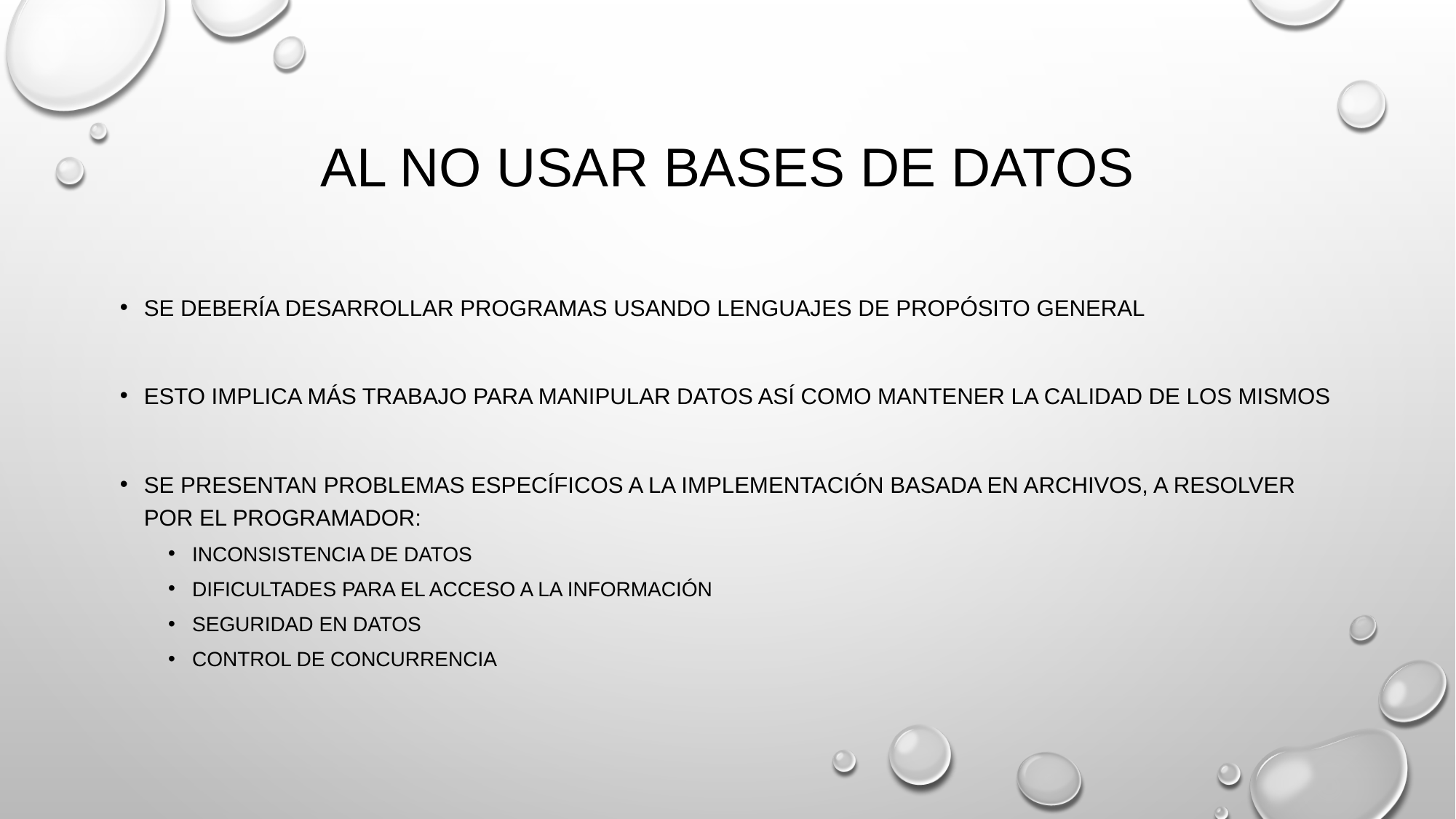

# Al no usar bases de datos
Se debería desarrollar programas usando lenguajes de propósito general

Esto implica más trabajo para manipular datos así como mantener la calidad de los mismos

Se presentan problemas específicos a la implementación basada en archivos, a resolver por el programador:
Inconsistencia de datos
Dificultades para el acceso a la información
Seguridad en datos
Control de concurrencia